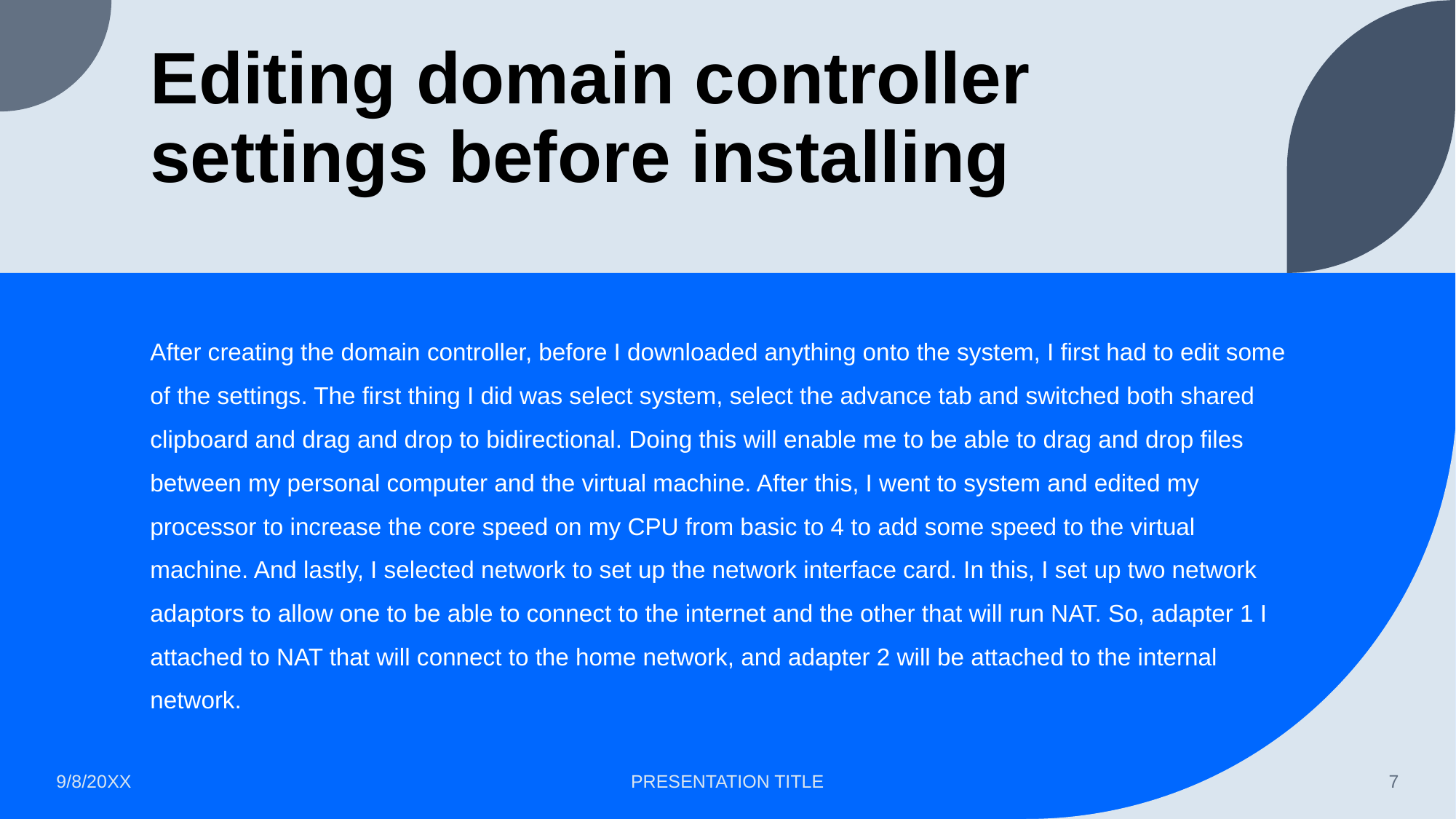

# Editing domain controller settings before installing
After creating the domain controller, before I downloaded anything onto the system, I first had to edit some of the settings. The first thing I did was select system, select the advance tab and switched both shared clipboard and drag and drop to bidirectional. Doing this will enable me to be able to drag and drop files between my personal computer and the virtual machine. After this, I went to system and edited my processor to increase the core speed on my CPU from basic to 4 to add some speed to the virtual machine. And lastly, I selected network to set up the network interface card. In this, I set up two network adaptors to allow one to be able to connect to the internet and the other that will run NAT. So, adapter 1 I attached to NAT that will connect to the home network, and adapter 2 will be attached to the internal network.
9/8/20XX
PRESENTATION TITLE
7